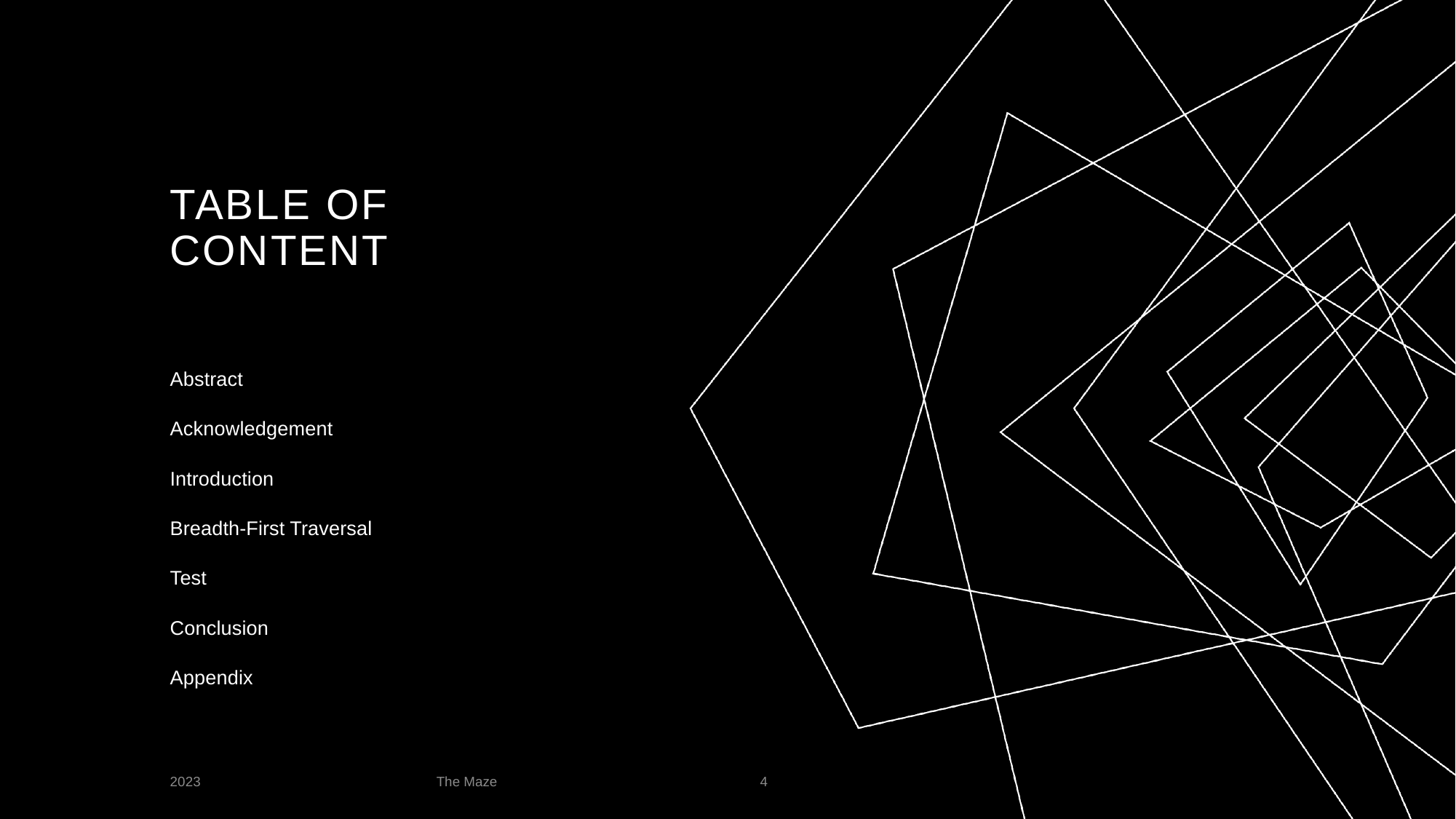

# Table of content
Abstract
Acknowledgement
Introduction
Breadth-First Traversal
Test
Conclusion
Appendix

The Maze
2023
4